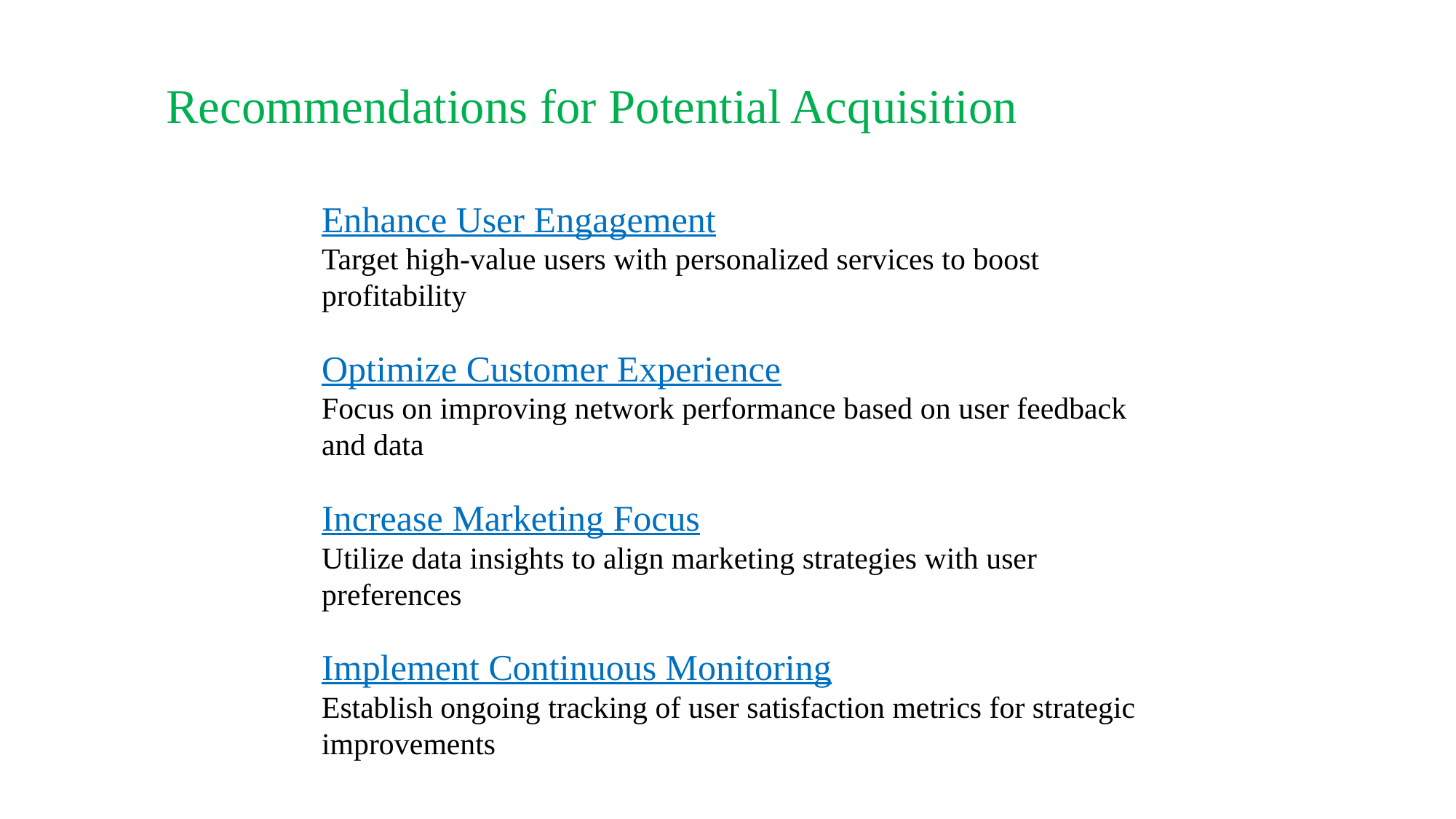

Recommendations for Potential Acquisition
Enhance User Engagement
Target high-value users with personalized services to boost
profitability

Optimize Customer Experience
Focus on improving network performance based on user feedback
and data

Increase Marketing Focus
Utilize data insights to align marketing strategies with user
preferences

Implement Continuous Monitoring
Establish ongoing tracking of user satisfaction metrics for strategic
improvements